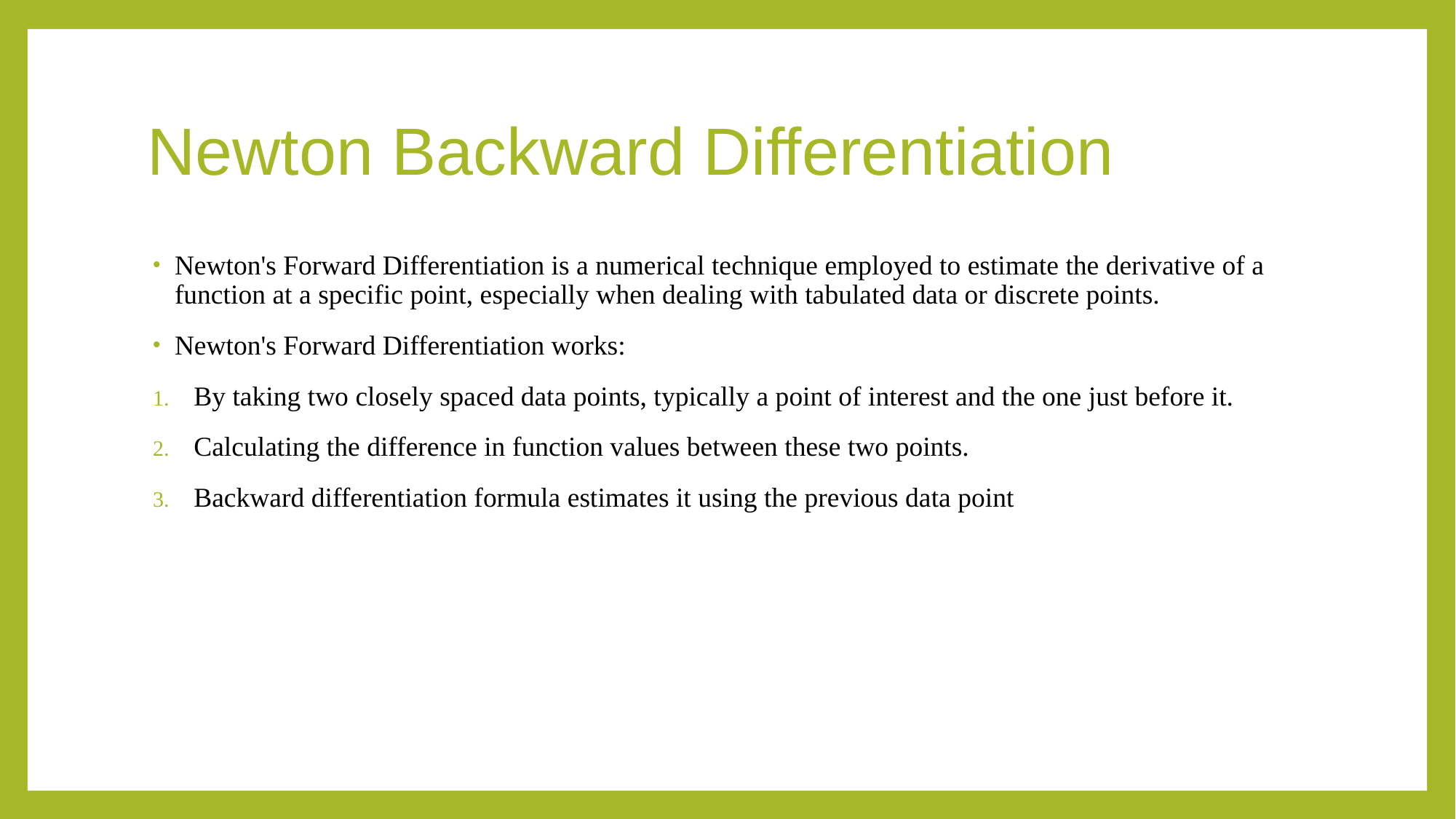

# Newton Backward Differentiation
Newton's Forward Differentiation is a numerical technique employed to estimate the derivative of a function at a specific point, especially when dealing with tabulated data or discrete points.
Newton's Forward Differentiation works:
By taking two closely spaced data points, typically a point of interest and the one just before it.
Calculating the difference in function values between these two points.
Backward differentiation formula estimates it using the previous data point